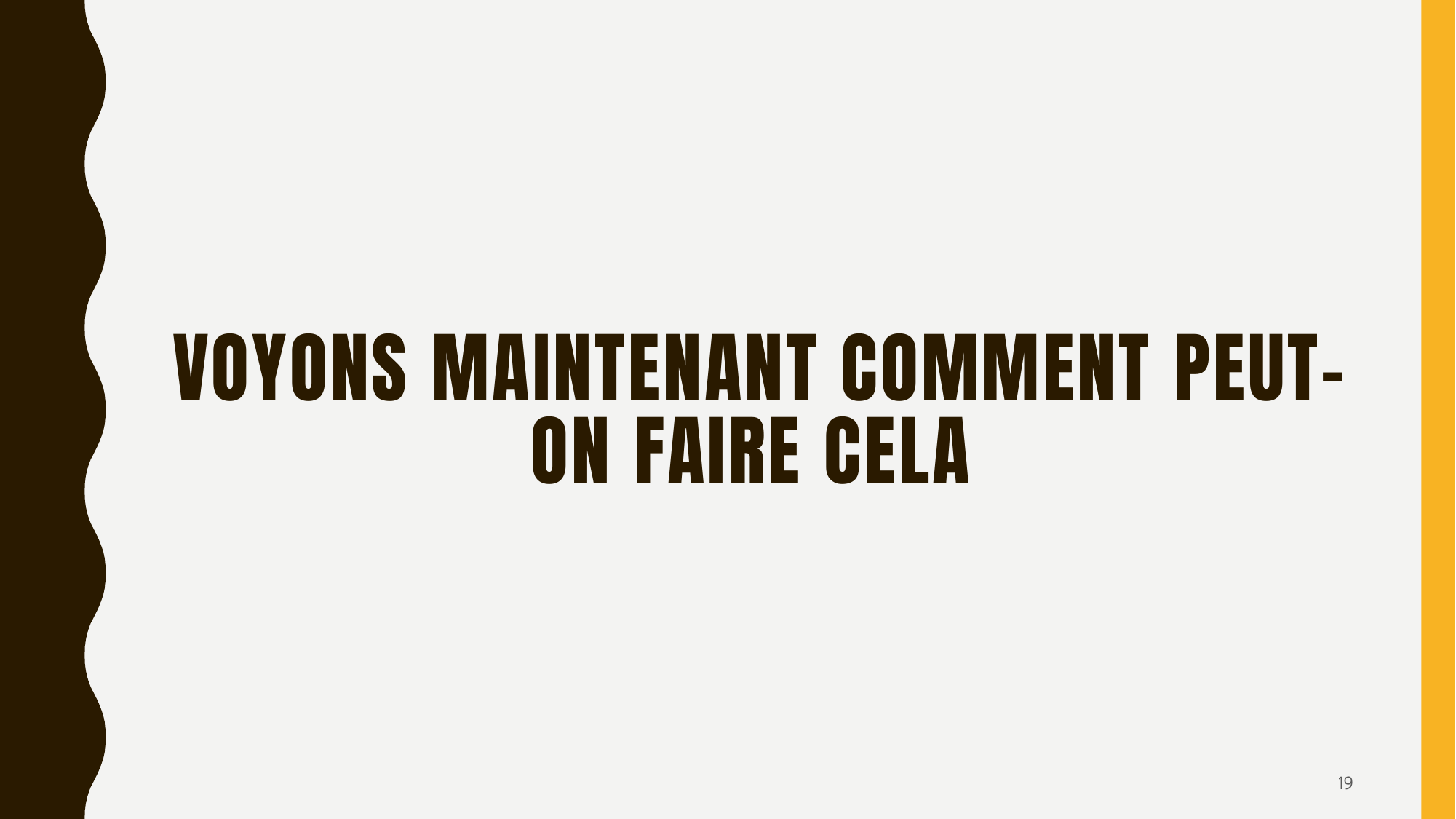

# Voyons maintenant comment PEUT-on faire cela
19